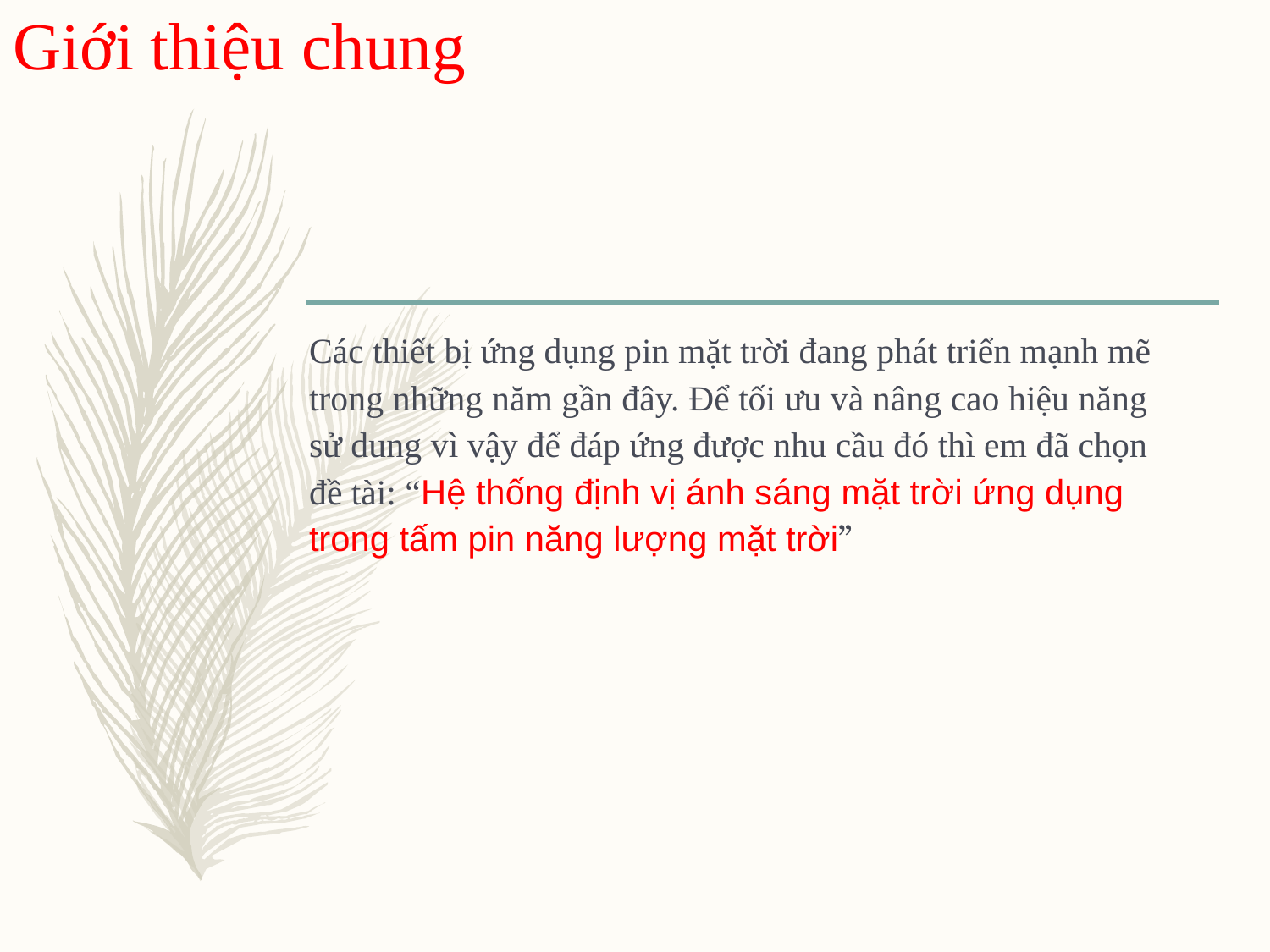

# Giới thiệu chung
Các thiết bị ứng dụng pin mặt trời đang phát triển mạnh mẽ trong những năm gần đây. Để tối ưu và nâng cao hiệu năng sử dung vì vậy để đáp ứng được nhu cầu đó thì em đã chọn đề tài: “Hệ thống định vị ánh sáng mặt trời ứng dụng trong tấm pin năng lượng mặt trời”